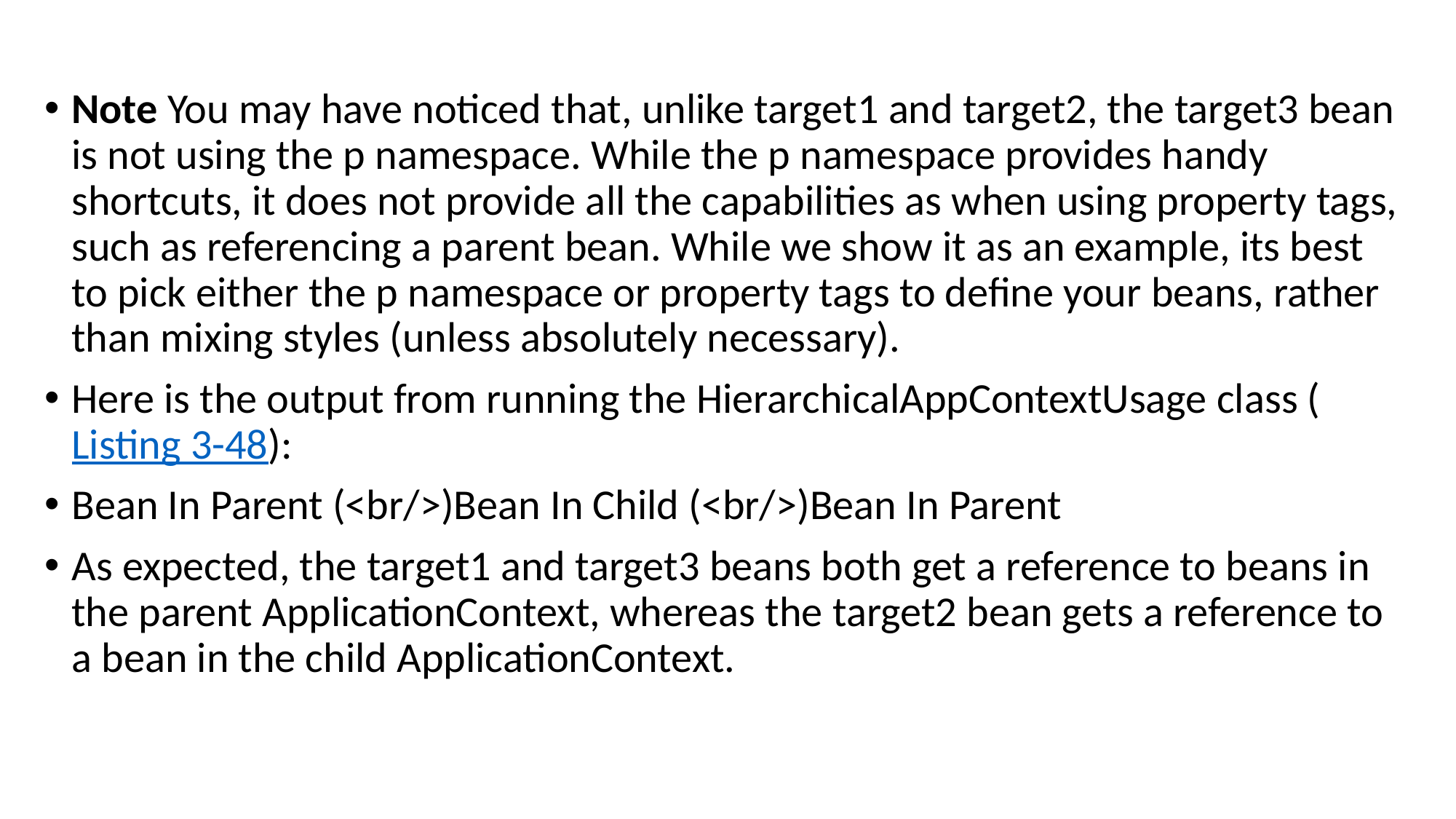

#
Note You may have noticed that, unlike target1 and target2, the target3 bean is not using the p namespace. While the p namespace provides handy shortcuts, it does not provide all the capabilities as when using property tags, such as referencing a parent bean. While we show it as an example, its best to pick either the p namespace or property tags to define your beans, rather than mixing styles (unless absolutely necessary).
Here is the output from running the HierarchicalAppContextUsage class (Listing 3-48):
Bean In Parent (<br/>)Bean In Child (<br/>)Bean In Parent
As expected, the target1 and target3 beans both get a reference to beans in the parent ApplicationContext, whereas the target2 bean gets a reference to a bean in the child ApplicationContext.